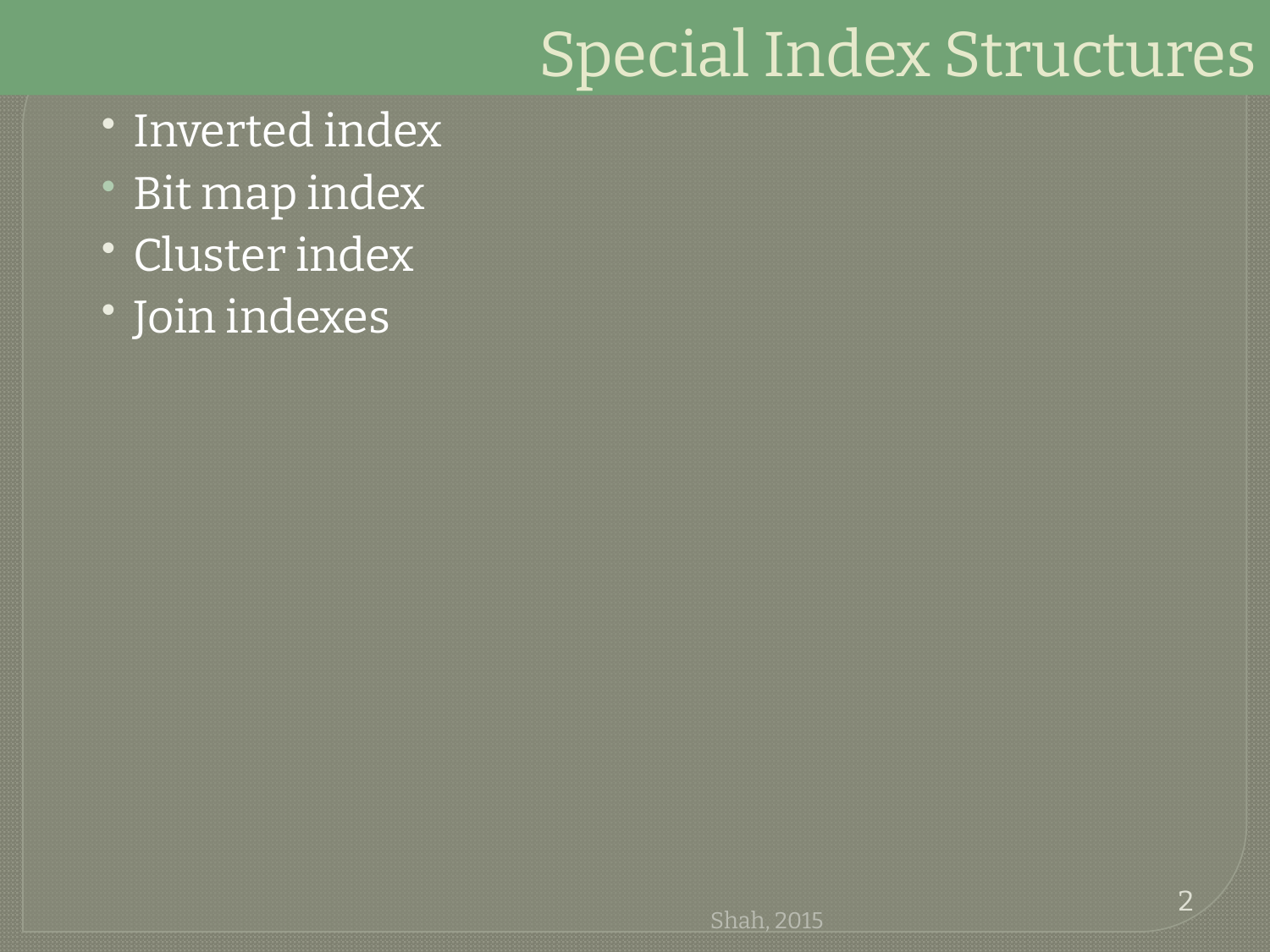

# Special Index Structures
Inverted index
Bit map index
Cluster index
Join indexes

2
Shah, 2015